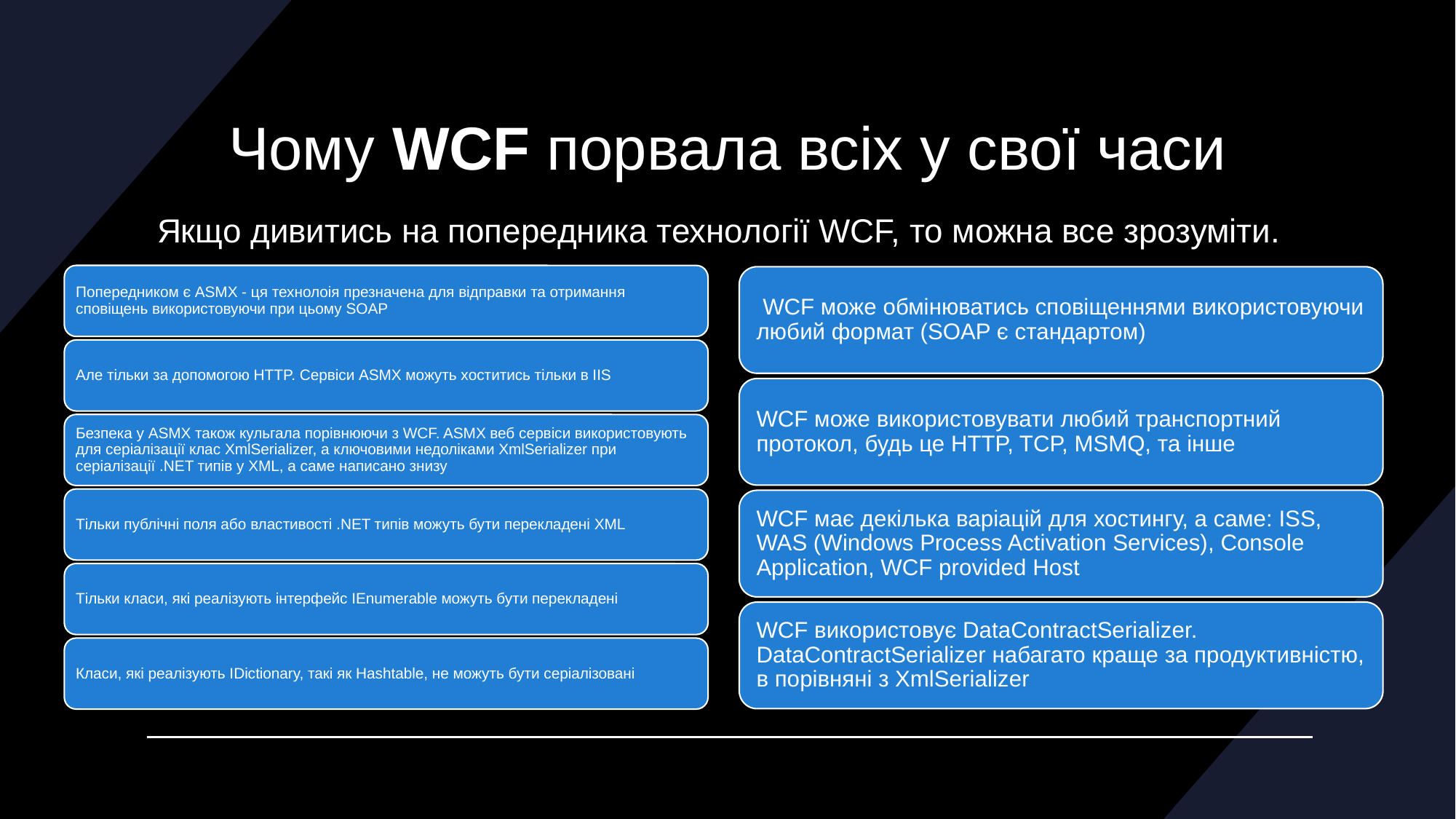

# Чому WCF порвала всіх у свої часи Якщо дивитись на попередника технології WCF, то можна все зрозуміти.

Попередником є ASMX - ця технолоія презначена для відправки та отримання сповіщень використовуючи при цьому SOAP
Але тільки за допомогою HTTP. Сервіси ASMX можуть хоститись тільки в IIS
Безпека у ASMX також кульгала порівнюючи з WCF. ASMX веб сервіси використовують для серіалізації клас XmlSerializer, а ключовими недоліками XmlSerializer при серіалізації .NET типів у XML, а саме написано знизу
Тільки публічні поля або властивості .NET типів можуть бути перекладені XML
Тільки класи, які реалізують інтерфейс IEnumerable можуть бути перекладені
Класи, які реалізують IDictionary, такі як Hashtable, не можуть бути серіалізовані
 WCF може обмінюватись сповіщеннями використовуючи любий формат (SOAP є стандартом)
WCF може використовувати любий транспортний протокол, будь це HTTP, TCP, MSMQ, та інше
WCF має декілька варіацій для хостингу, а саме: ISS, WAS (Windows Process Activation Services), Console Application, WCF provided Host
WCF використовує DataContractSerializer. DataContractSerializer набагато краще за продуктивністю, в порівняні з XmlSerializer